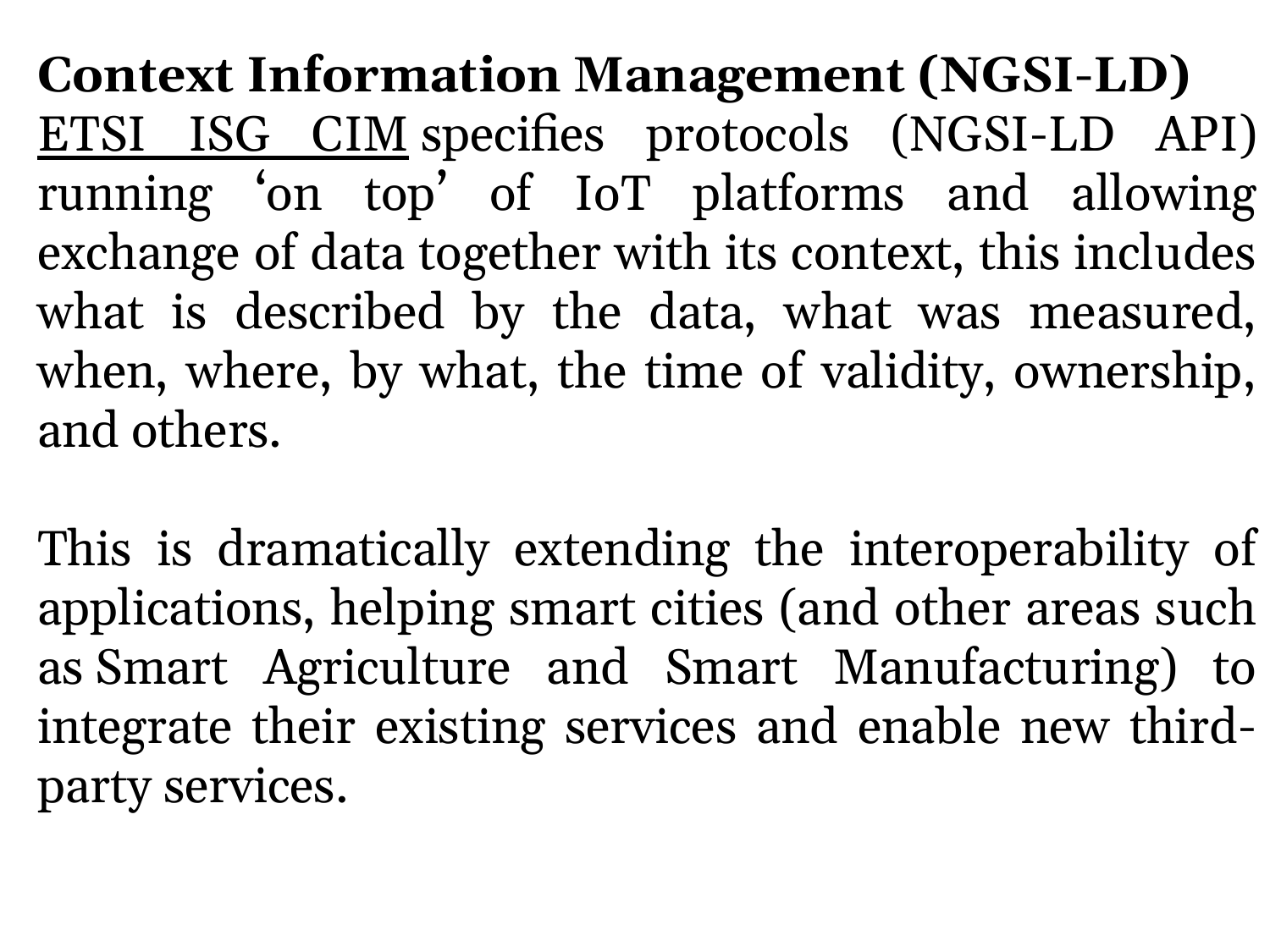

Context Information Management (NGSI-LD)
ETSI ISG CIM specifies protocols (NGSI-LD API) running ‘on top’ of IoT platforms and allowing exchange of data together with its context, this includes what is described by the data, what was measured, when, where, by what, the time of validity, ownership, and others.

This is dramatically extending the interoperability of applications, helping smart cities (and other areas such as Smart Agriculture and Smart Manufacturing) to integrate their existing services and enable new third-party services.